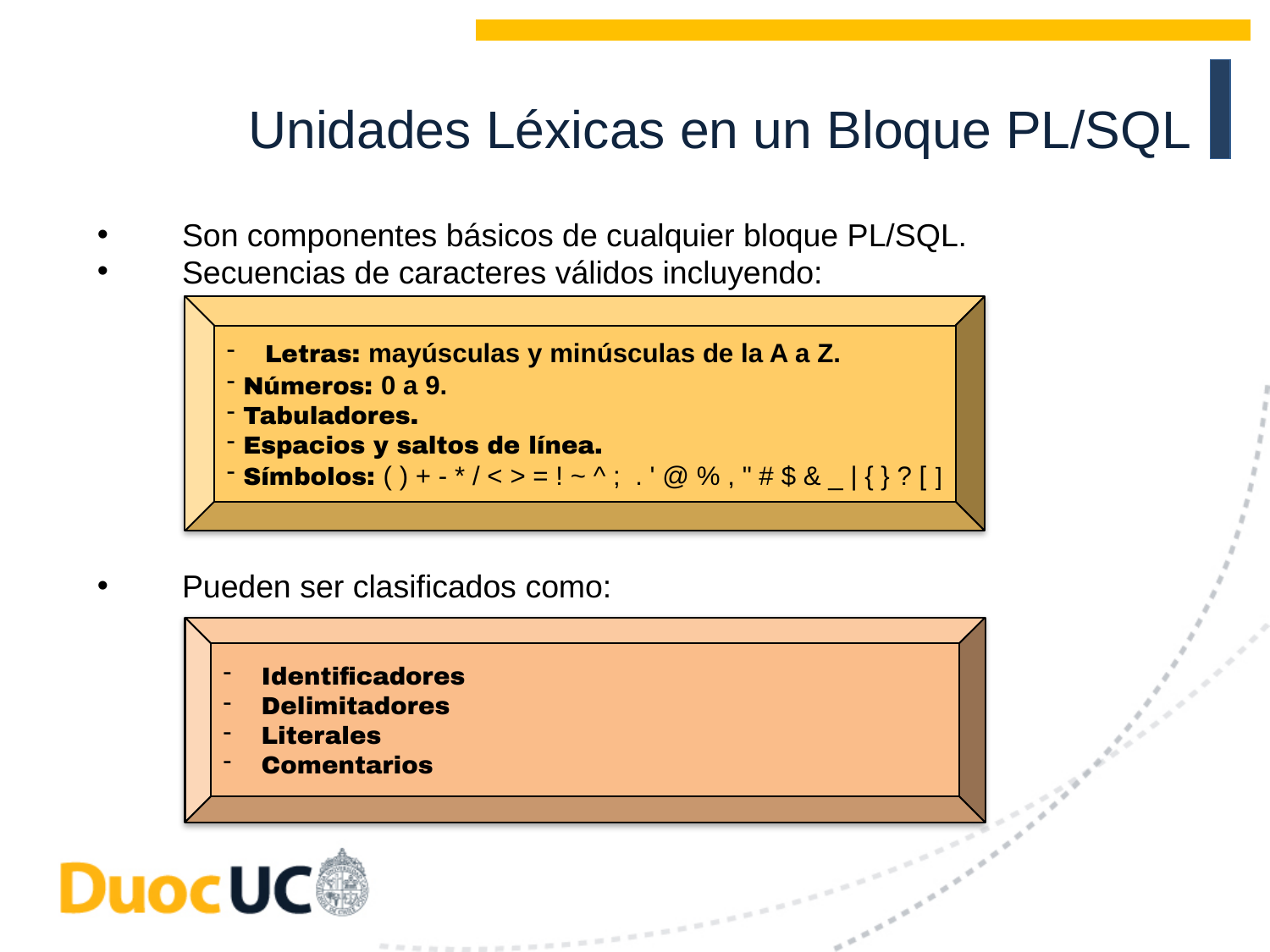

Unidades Léxicas en un Bloque PL/SQL
Son componentes básicos de cualquier bloque PL/SQL.
Secuencias de caracteres válidos incluyendo:

Pueden ser clasificados como:

 Letras: mayúsculas y minúsculas de la A a Z.
 Números: 0 a 9.
 Tabuladores.
 Espacios y saltos de línea.
 Símbolos: ( ) + - * / < > = ! ~ ^ ;  . ' @ % , " # $ & _ | { } ? [ ]
 Identificadores
 Delimitadores
 Literales
 Comentarios